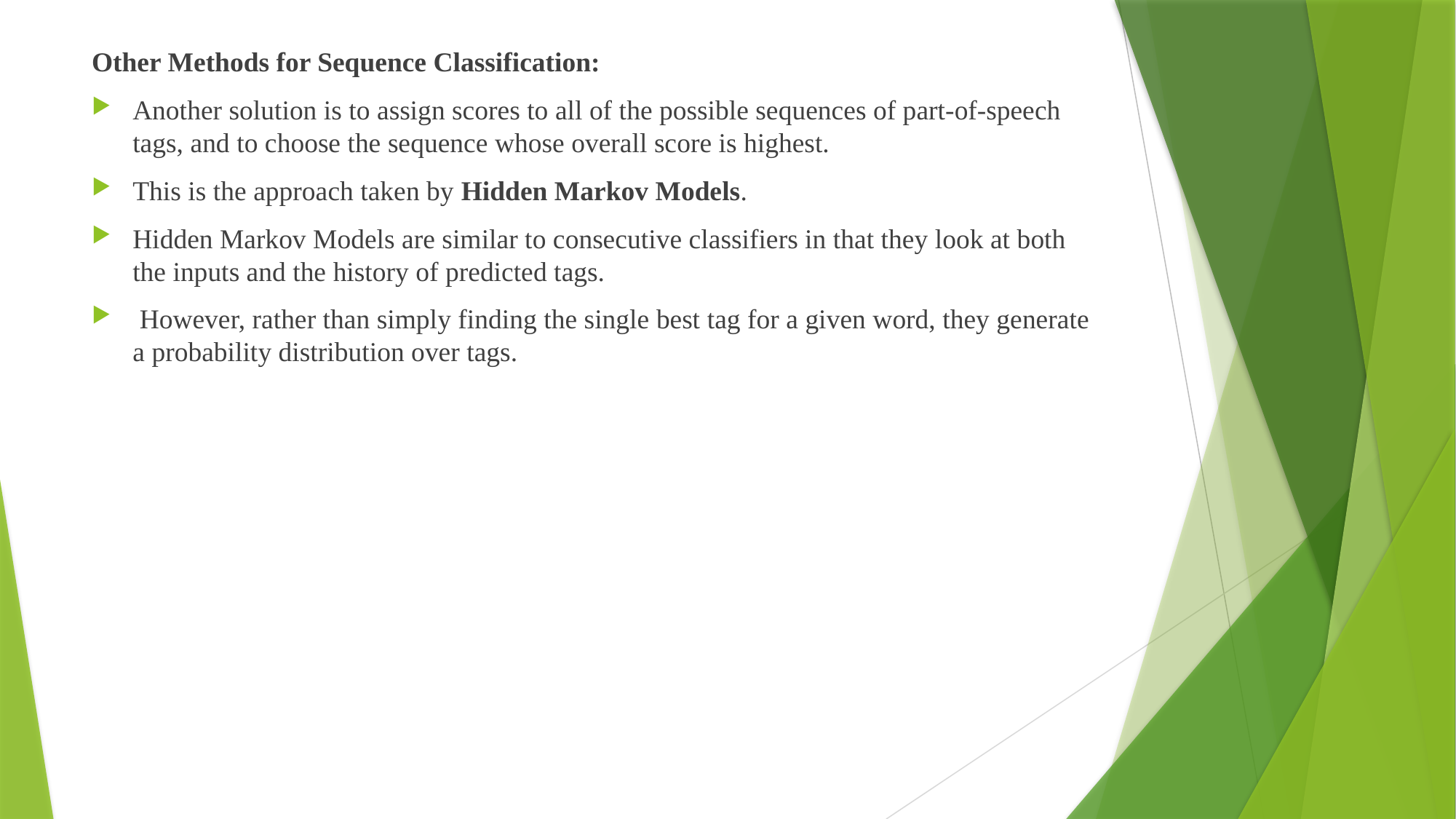

Other Methods for Sequence Classification:
Another solution is to assign scores to all of the possible sequences of part-of-speech tags, and to choose the sequence whose overall score is highest.
This is the approach taken by Hidden Markov Models.
Hidden Markov Models are similar to consecutive classifiers in that they look at both the inputs and the history of predicted tags.
 However, rather than simply finding the single best tag for a given word, they generate a probability distribution over tags.